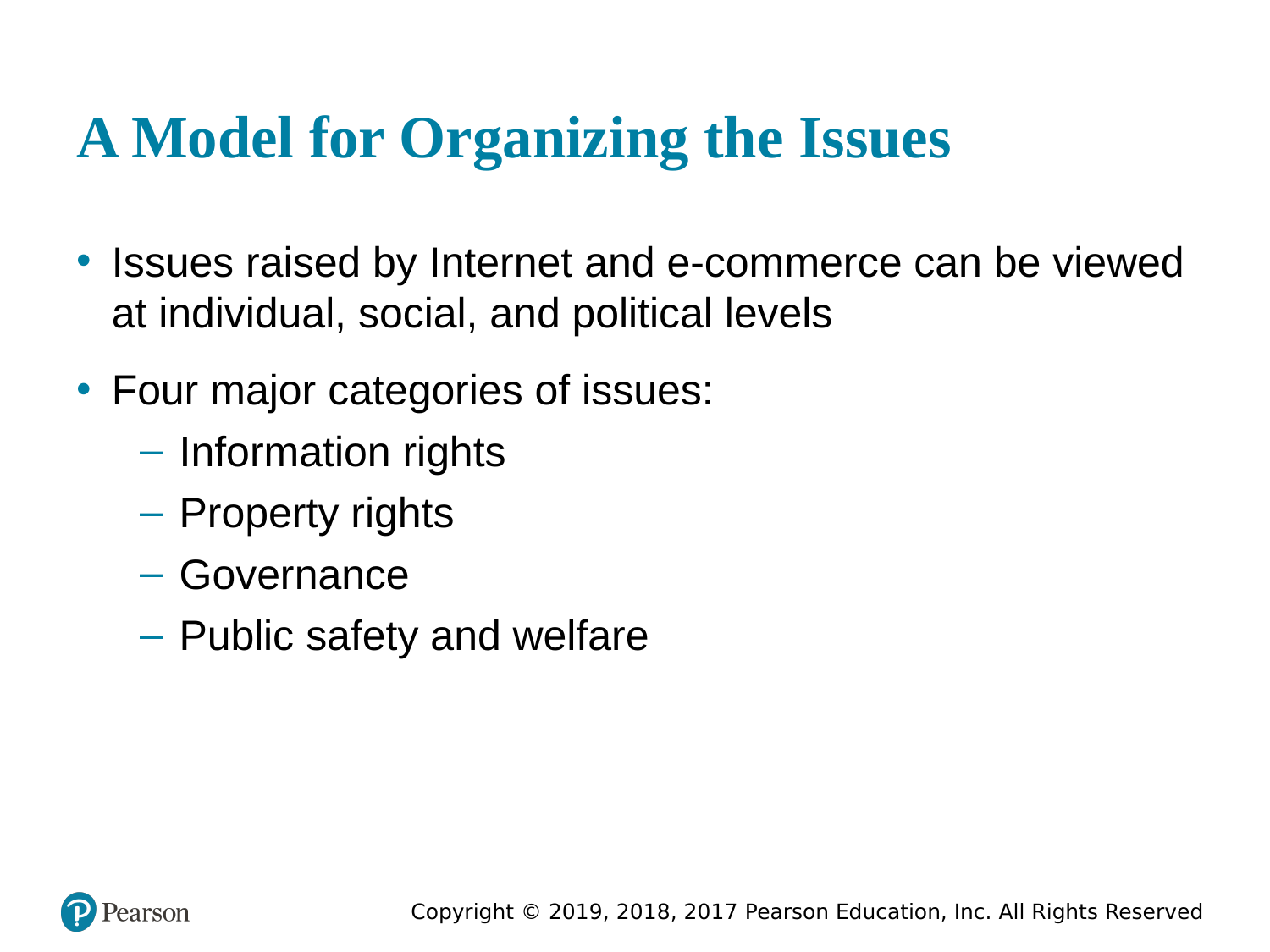

# A Model for Organizing the Issues
Issues raised by Internet and e-commerce can be viewed at individual, social, and political levels
Four major categories of issues:
Information rights
Property rights
Governance
Public safety and welfare